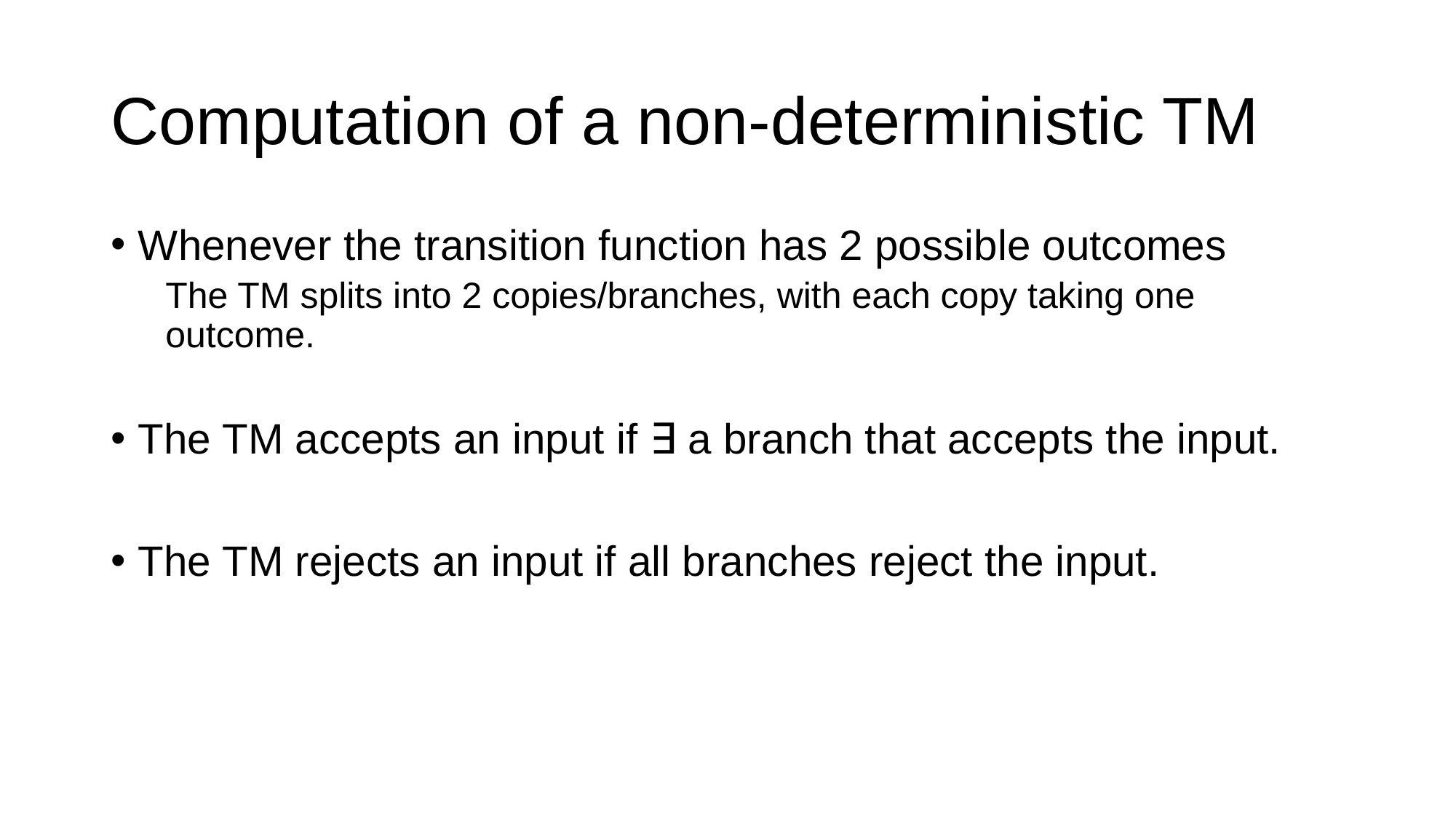

# Computation of a non-deterministic TM
Whenever the transition function has 2 possible outcomes
The TM splits into 2 copies/branches, with each copy taking one outcome.

The TM accepts an input if ∃ a branch that accepts the input.

The TM rejects an input if all branches reject the input.